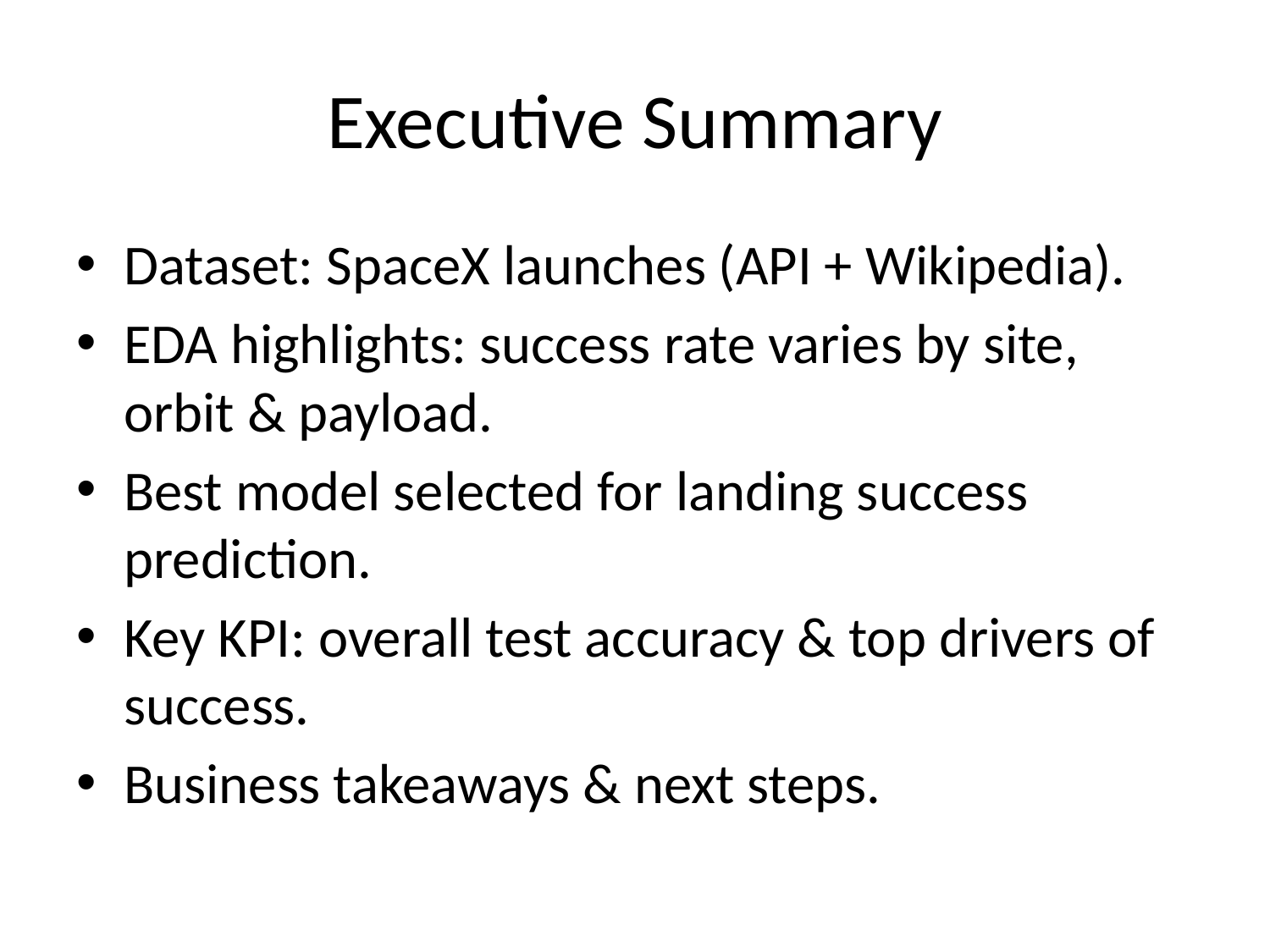

# Executive Summary
Dataset: SpaceX launches (API + Wikipedia).
EDA highlights: success rate varies by site, orbit & payload.
Best model selected for landing success prediction.
Key KPI: overall test accuracy & top drivers of success.
Business takeaways & next steps.